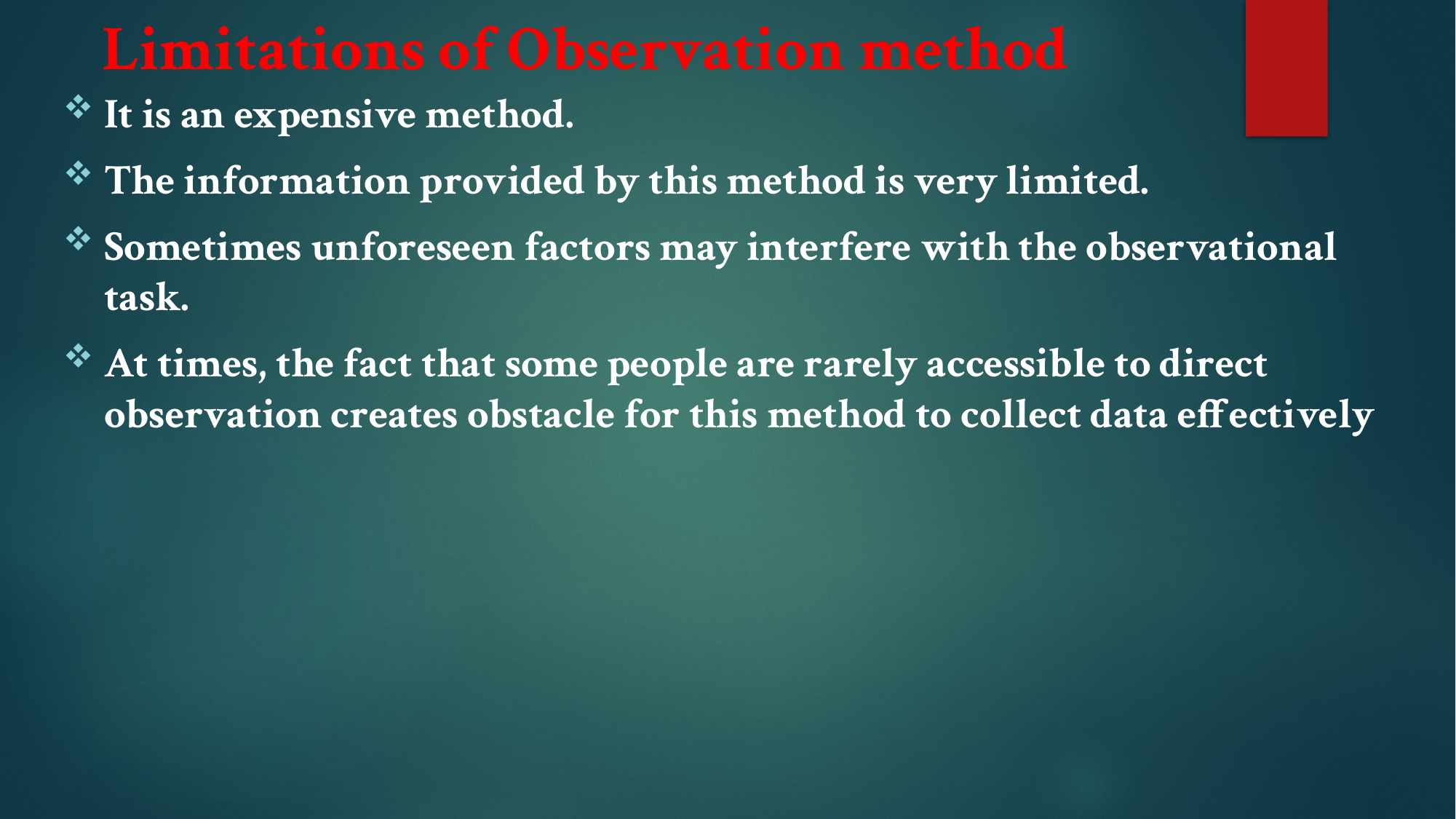

# Limitations of Observation method
It is an expensive method.
The information provided by this method is very limited.
Sometimes unforeseen factors may interfere with the observational task.
At times, the fact that some people are rarely accessible to direct observation creates obstacle for this method to collect data effectively